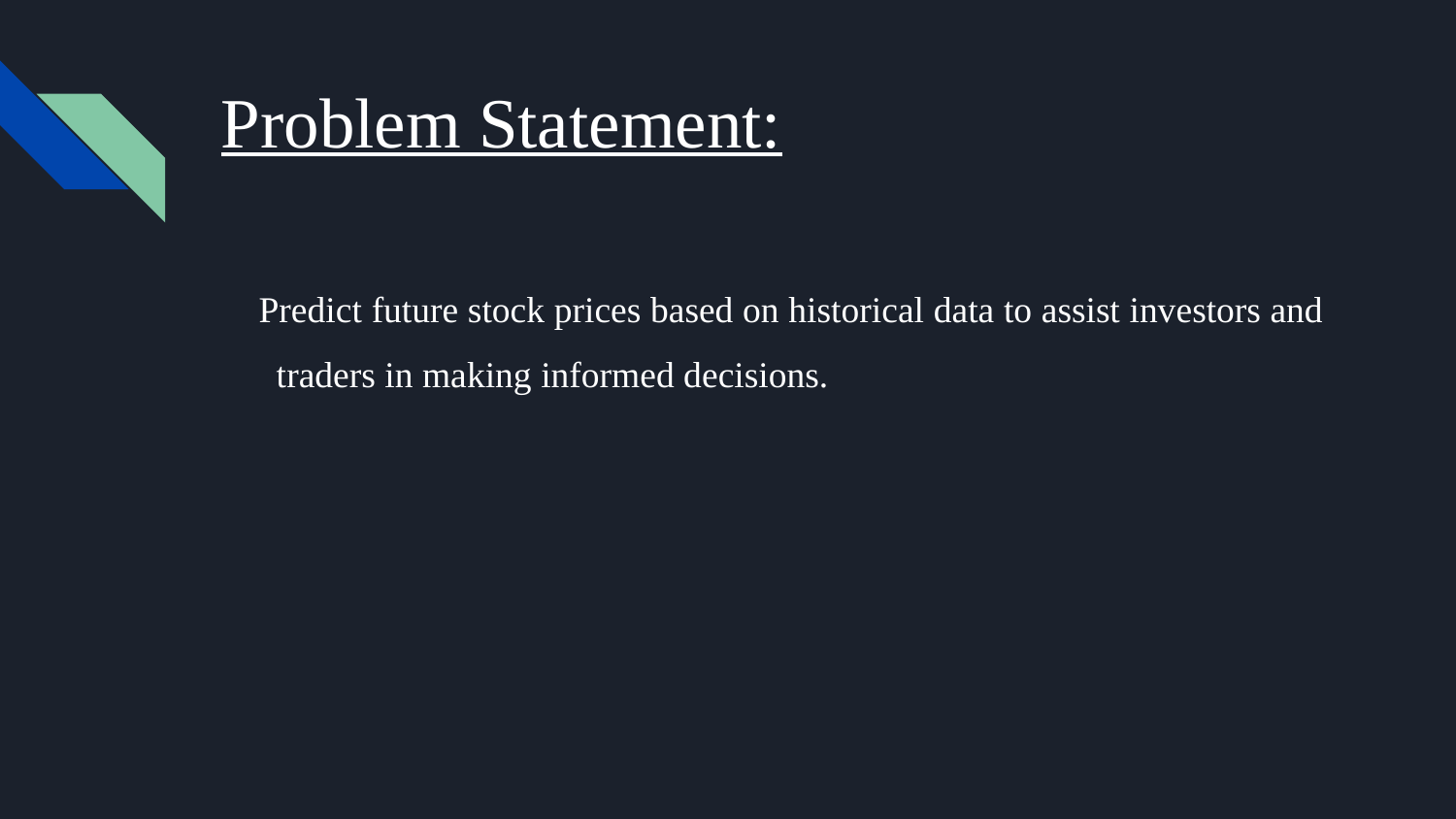

# Problem Statement:
    Predict future stock prices based on historical data to assist investors and                 traders in making informed decisions.